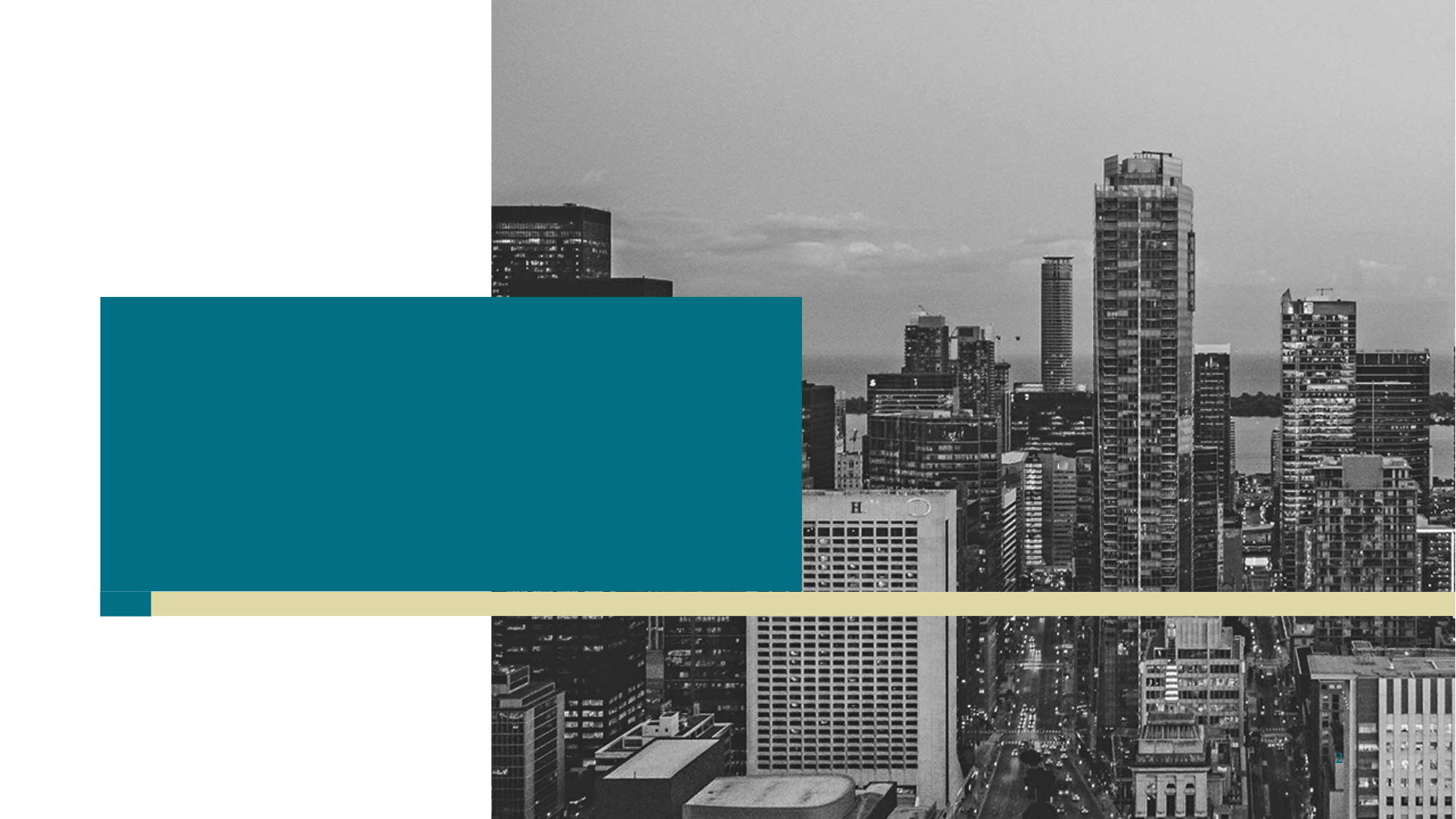

# The Ask- Where we Started
2